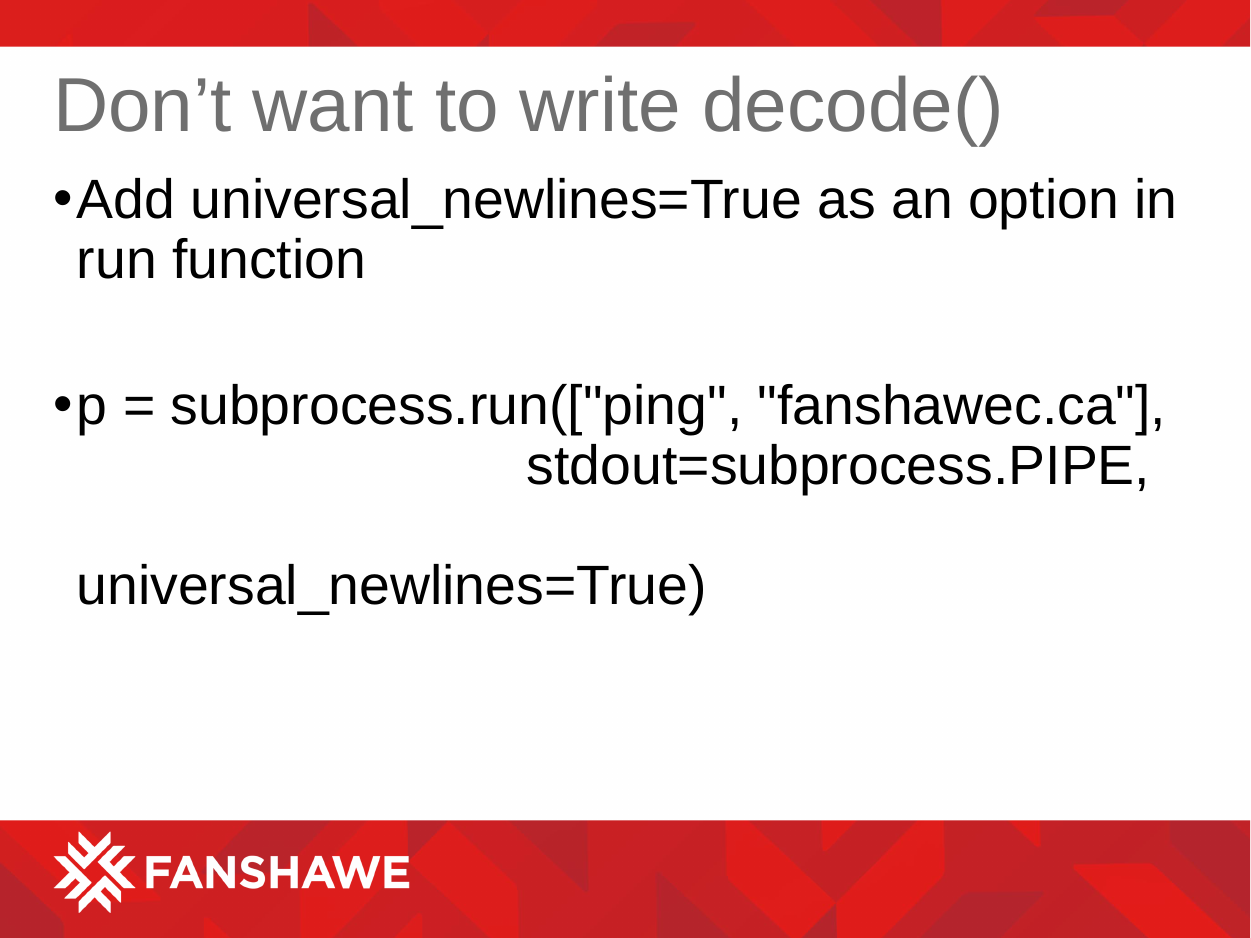

# Don’t want to write decode()
Add universal_newlines=True as an option in run function

p = subprocess.run(["ping", "fanshawec.ca"], 			stdout=subprocess.PIPE, 						universal_newlines=True)